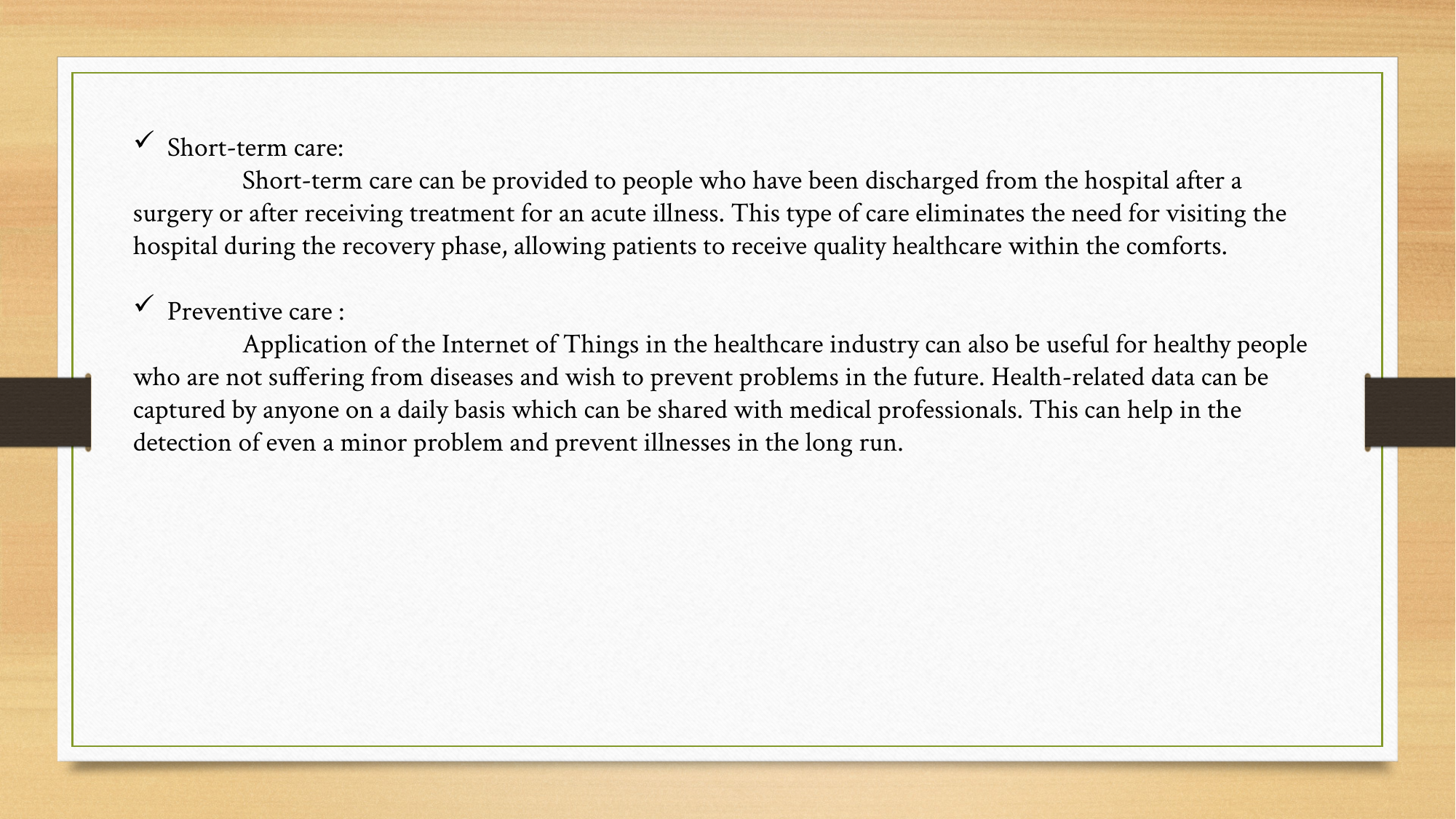

Short-term care:
	Short-term care can be provided to people who have been discharged from the hospital after a surgery or after receiving treatment for an acute illness. This type of care eliminates the need for visiting the hospital during the recovery phase, allowing patients to receive quality healthcare within the comforts.

Preventive care :
	Application of the Internet of Things in the healthcare industry can also be useful for healthy people who are not suffering from diseases and wish to prevent problems in the future. Health-related data can be captured by anyone on a daily basis which can be shared with medical professionals. This can help in the detection of even a minor problem and prevent illnesses in the long run.